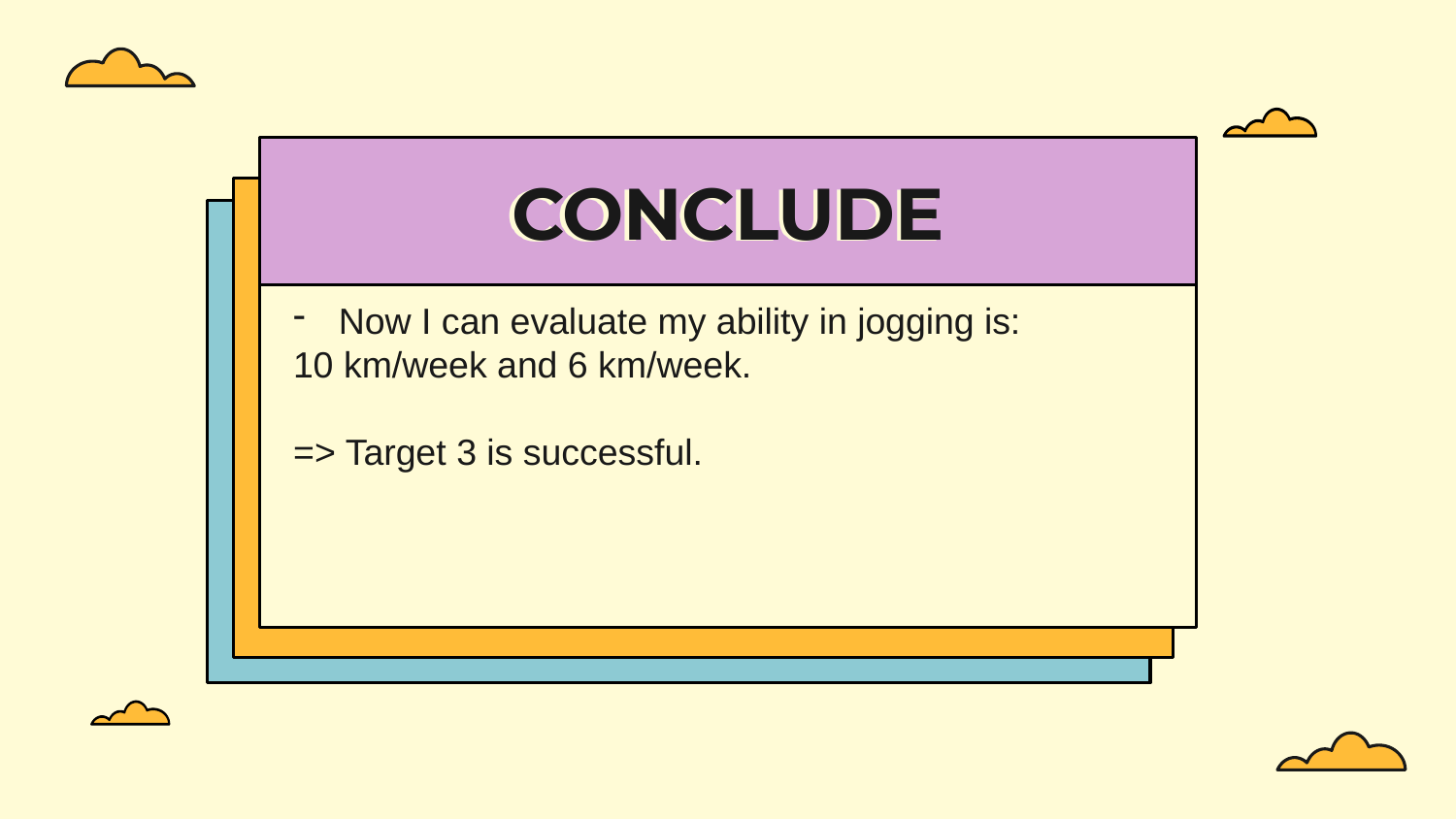

# CONCLUDE
Now I can evaluate my ability in jogging is:
10 km/week and 6 km/week.

=> Target 3 is successful.